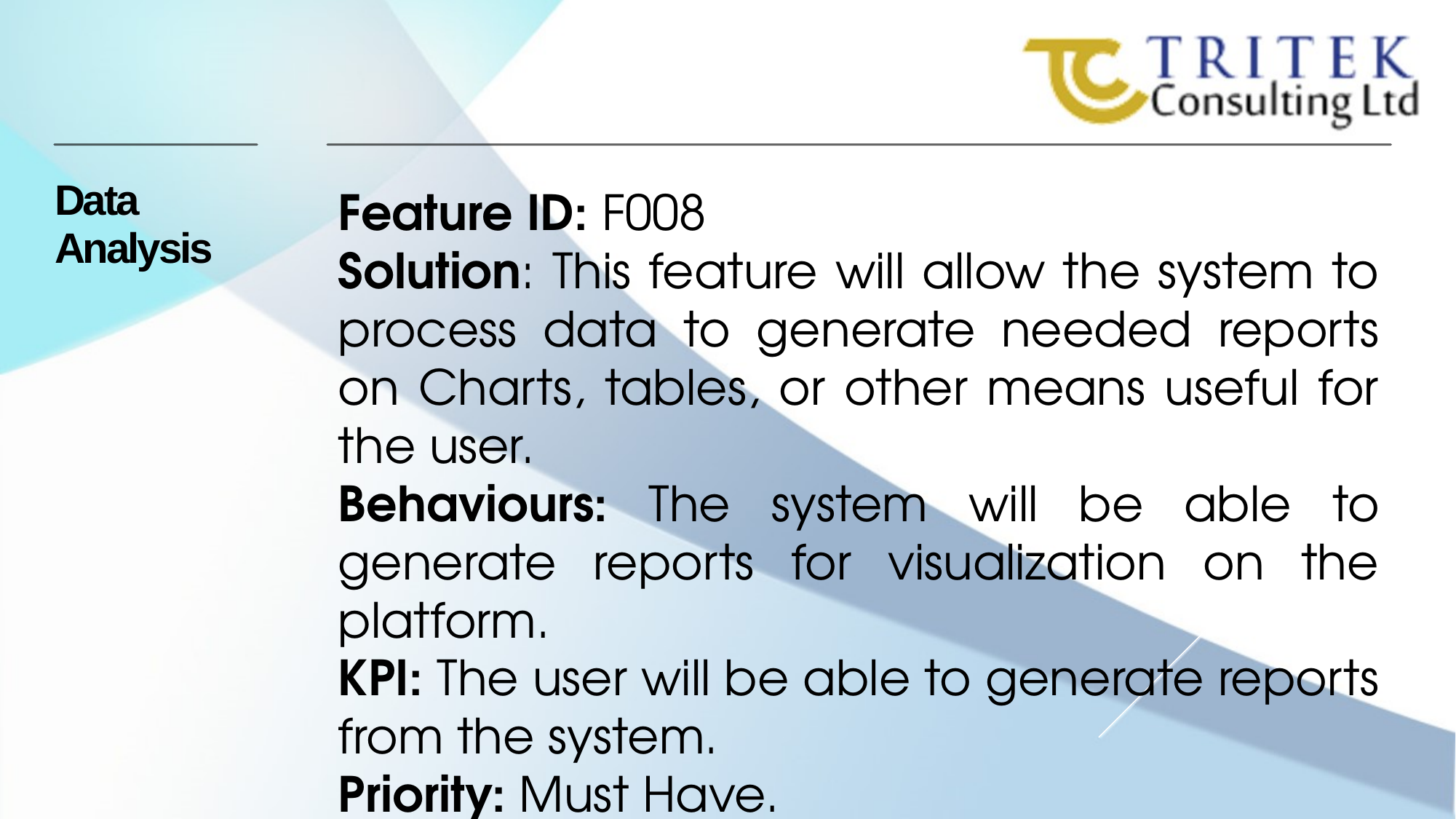

Data Analysis
Feature ID: F008
Solution: This feature will allow the system to process data to generate needed reports on Charts, tables, or other means useful for the user.
Behaviours: The system will be able to generate reports for visualization on the platform.
KPI: The user will be able to generate reports from the system.
Priority: Must Have.